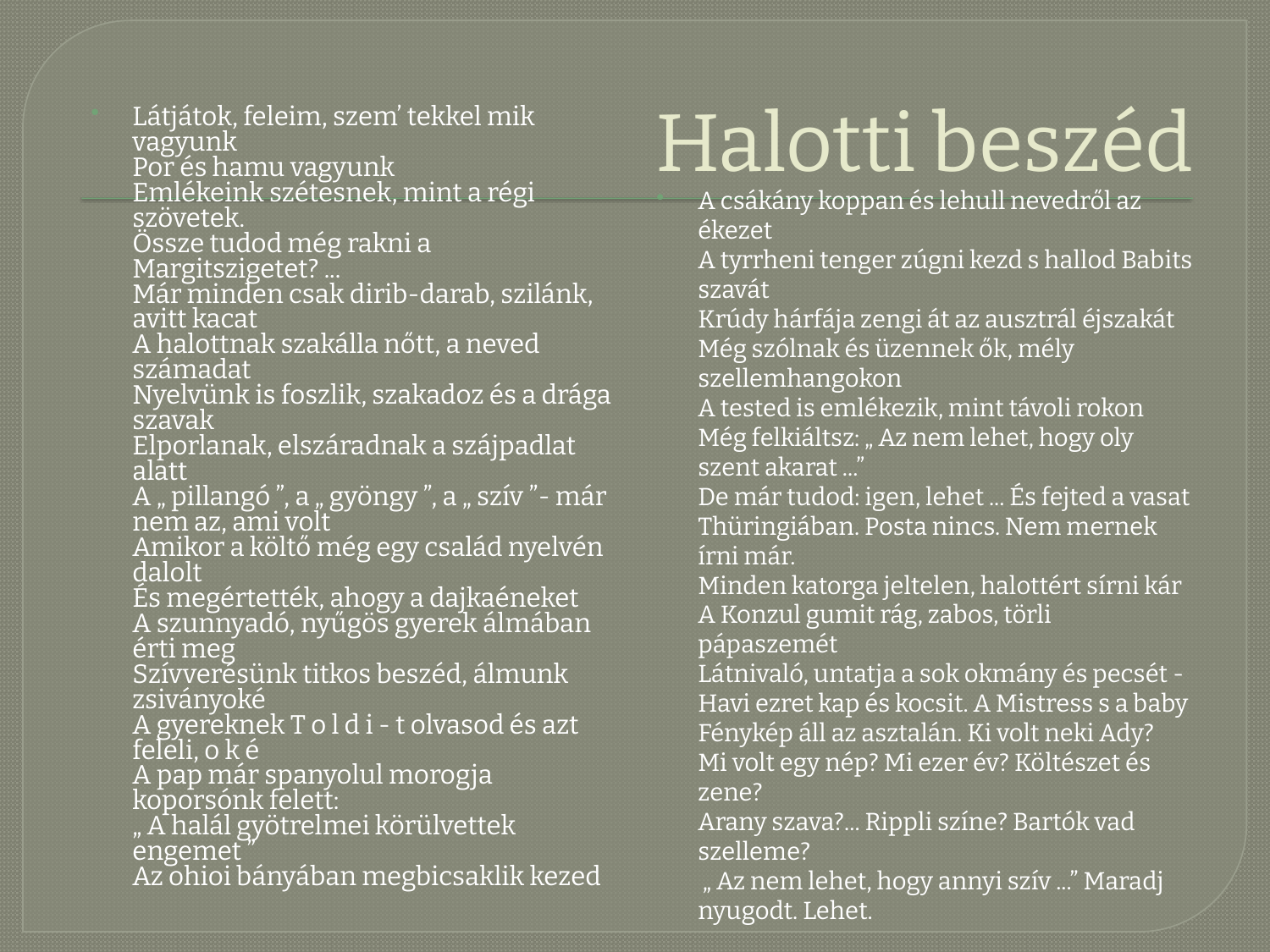

# Halotti beszéd
Látjátok, feleim, szem’ tekkel mik vagyunk
Por és hamu vagyunk
Emlékeink szétesnek, mint a régi szövetek.
Össze tudod még rakni a Margitszigetet? ...
Már minden csak dirib-darab, szilánk, avitt kacat
A halottnak szakálla nőtt, a neved számadat
Nyelvünk is foszlik, szakadoz és a drága szavak
Elporlanak, elszáradnak a szájpadlat alatt
A „ pillangó ”, a „ gyöngy ”, a „ szív ”- már nem az, ami volt
Amikor a költő még egy család nyelvén dalolt
És megértették, ahogy a dajkaéneket
A szunnyadó, nyűgös gyerek álmában érti meg
Szívverésünk titkos beszéd, álmunk zsiványoké
A gyereknek T o l d i - t olvasod és azt feleli, o k é
A pap már spanyolul morogja koporsónk felett:
„ A halál gyötrelmei körülvettek engemet ”
Az ohioi bányában megbicsaklik kezed
A csákány koppan és lehull nevedről az ékezet
A tyrrheni tenger zúgni kezd s hallod Babits szavát
Krúdy hárfája zengi át az ausztrál éjszakát
Még szólnak és üzennek ők, mély szellemhangokon
A tested is emlékezik, mint távoli rokon
Még felkiáltsz: „ Az nem lehet, hogy oly szent akarat ...”
De már tudod: igen, lehet ... És fejted a vasat
Thüringiában. Posta nincs. Nem mernek írni már.
Minden katorga jeltelen, halottért sírni kár
A Konzul gumit rág, zabos, törli pápaszemét
Látnivaló, untatja a sok okmány és pecsét -
Havi ezret kap és kocsit. A Mistress s a baby
Fénykép áll az asztalán. Ki volt neki Ady?
Mi volt egy nép? Mi ezer év? Költészet és zene?
Arany szava?... Rippli színe? Bartók vad szelleme?
 „ Az nem lehet, hogy annyi szív ...” Maradj nyugodt. Lehet.